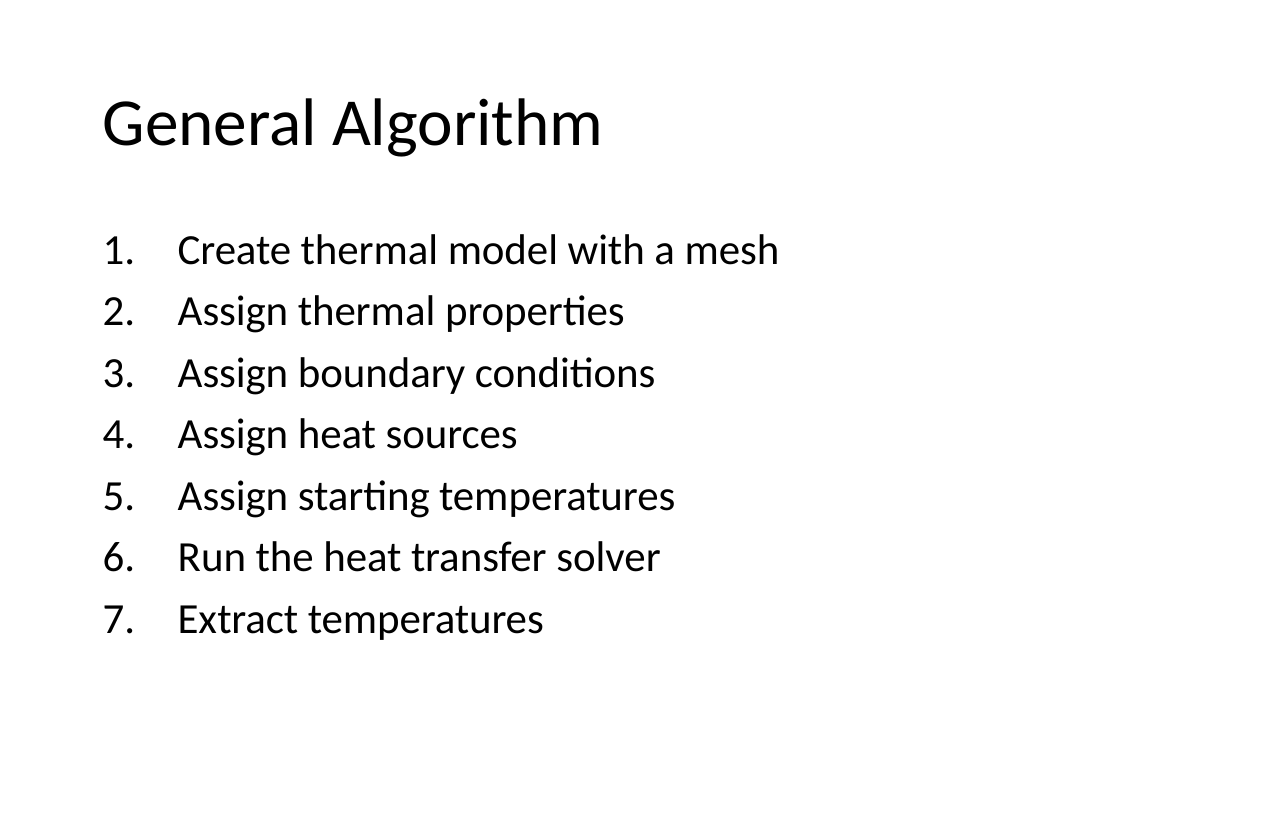

# General Algorithm
Create thermal model with a mesh
Assign thermal properties
Assign boundary conditions
Assign heat sources
Assign starting temperatures
Run the heat transfer solver
Extract temperatures